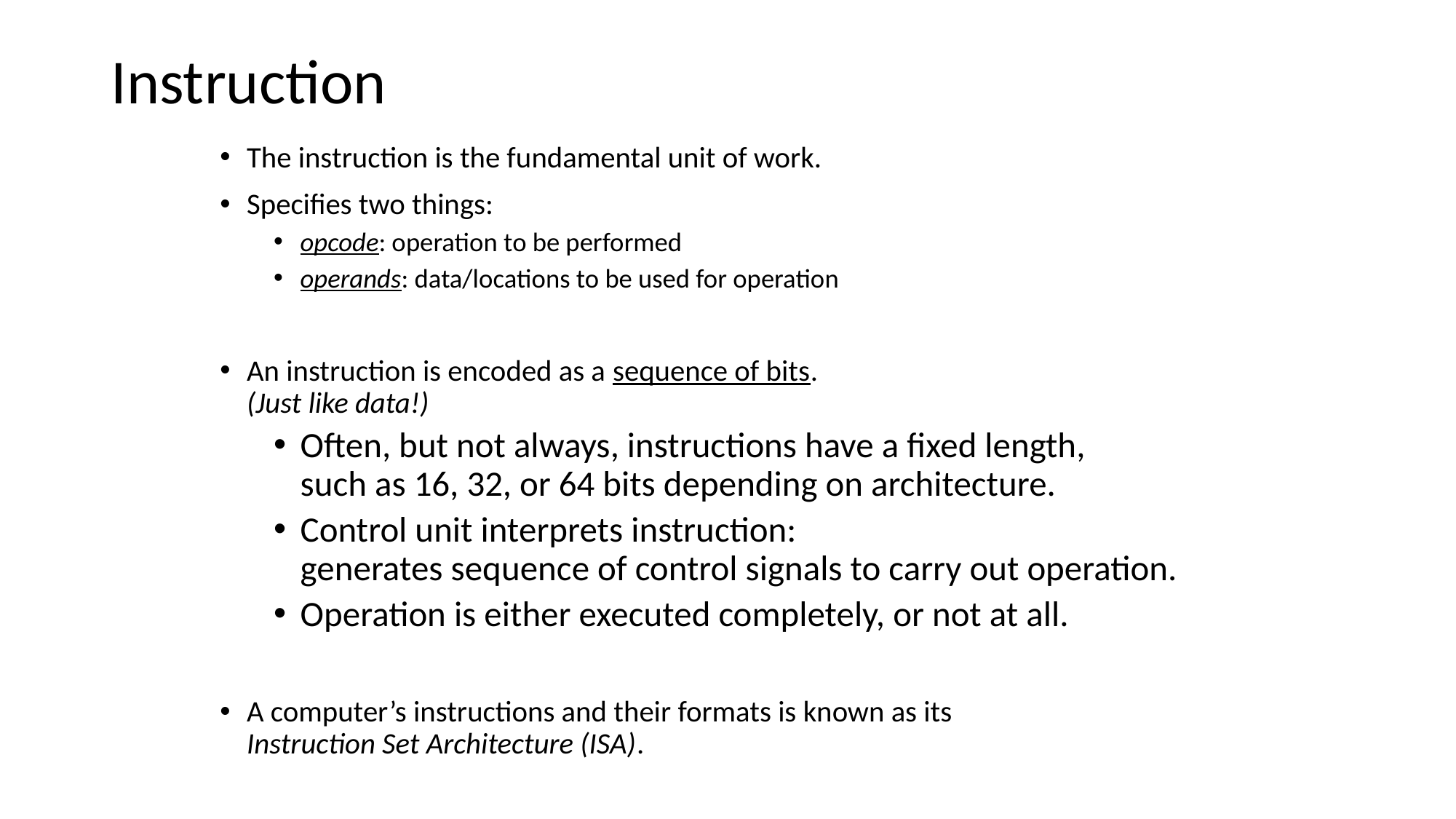

# Instruction
The instruction is the fundamental unit of work.
Specifies two things:
opcode: operation to be performed
operands: data/locations to be used for operation

An instruction is encoded as a sequence of bits.
(Just like data!)
Often, but not always, instructions have a fixed length,
such as 16, 32, or 64 bits depending on architecture.
Control unit interprets instruction:
generates sequence of control signals to carry out operation.
Operation is either executed completely, or not at all.

A computer’s instructions and their formats is known as its
Instruction Set Architecture (ISA).